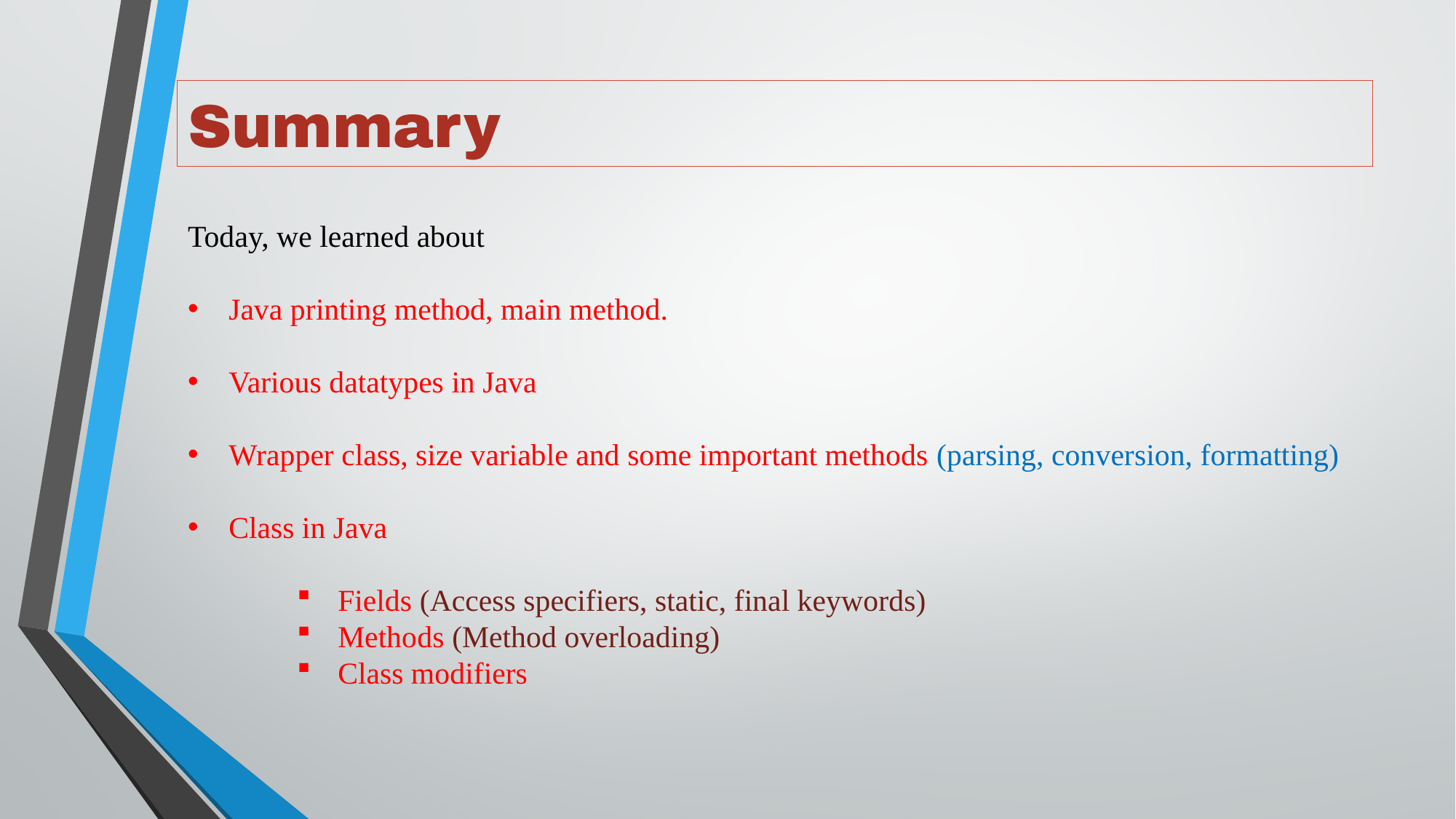

# Summary
Today, we learned about

Java printing method, main method.

Various datatypes in Java

Wrapper class, size variable and some important methods (parsing, conversion, formatting)

Class in Java

Fields (Access specifiers, static, final keywords)
Methods (Method overloading)
Class modifiers